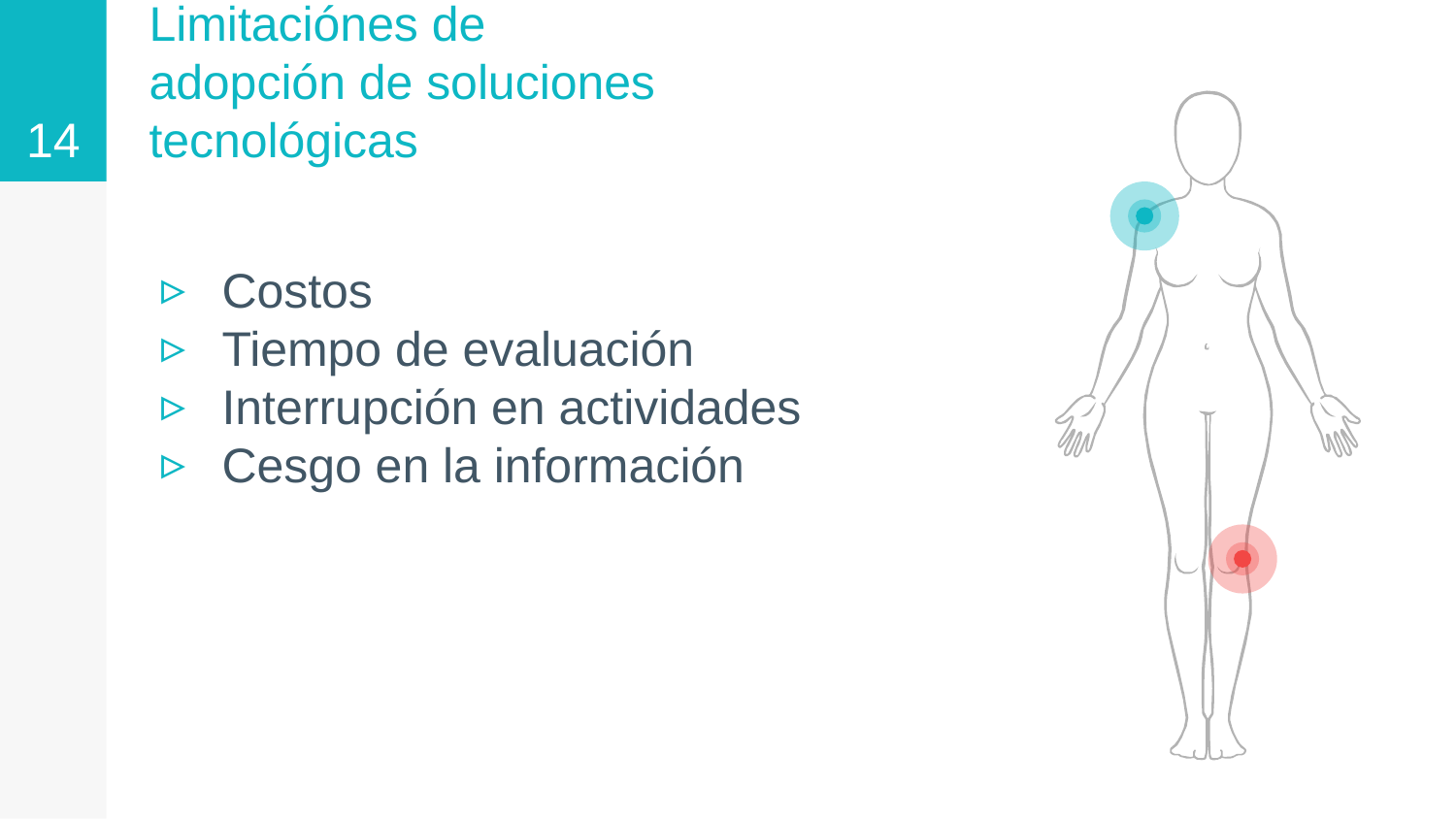

14
# Limitaciónes de adopción de soluciones tecnológicas

Costos
Tiempo de evaluación
Interrupción en actividades
Cesgo en la información